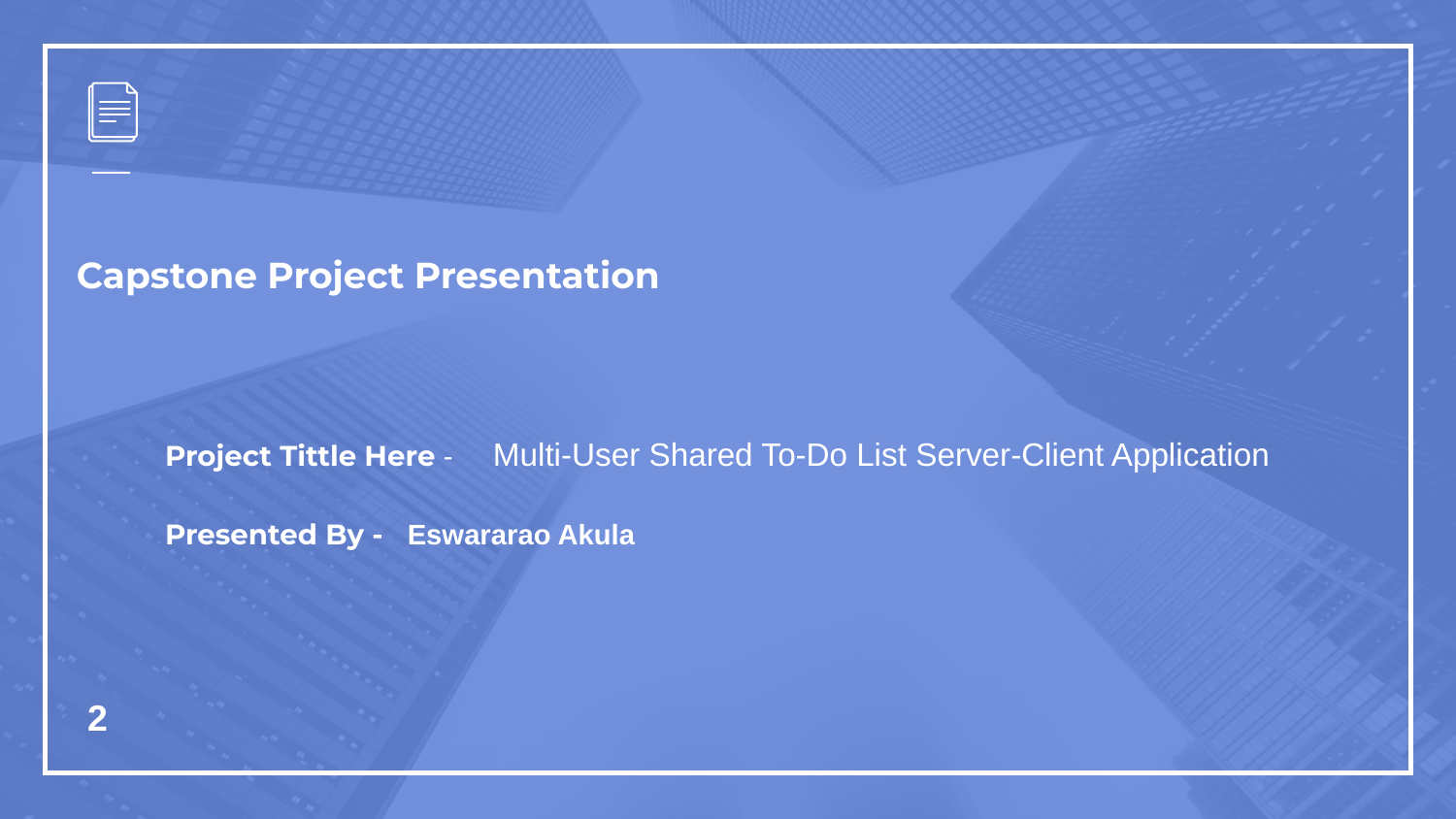

# Capstone Project Presentation
Project Tittle Here -     Multi-User Shared To-Do List Server-Client Application

Presented By -   Eswararao Akula

2